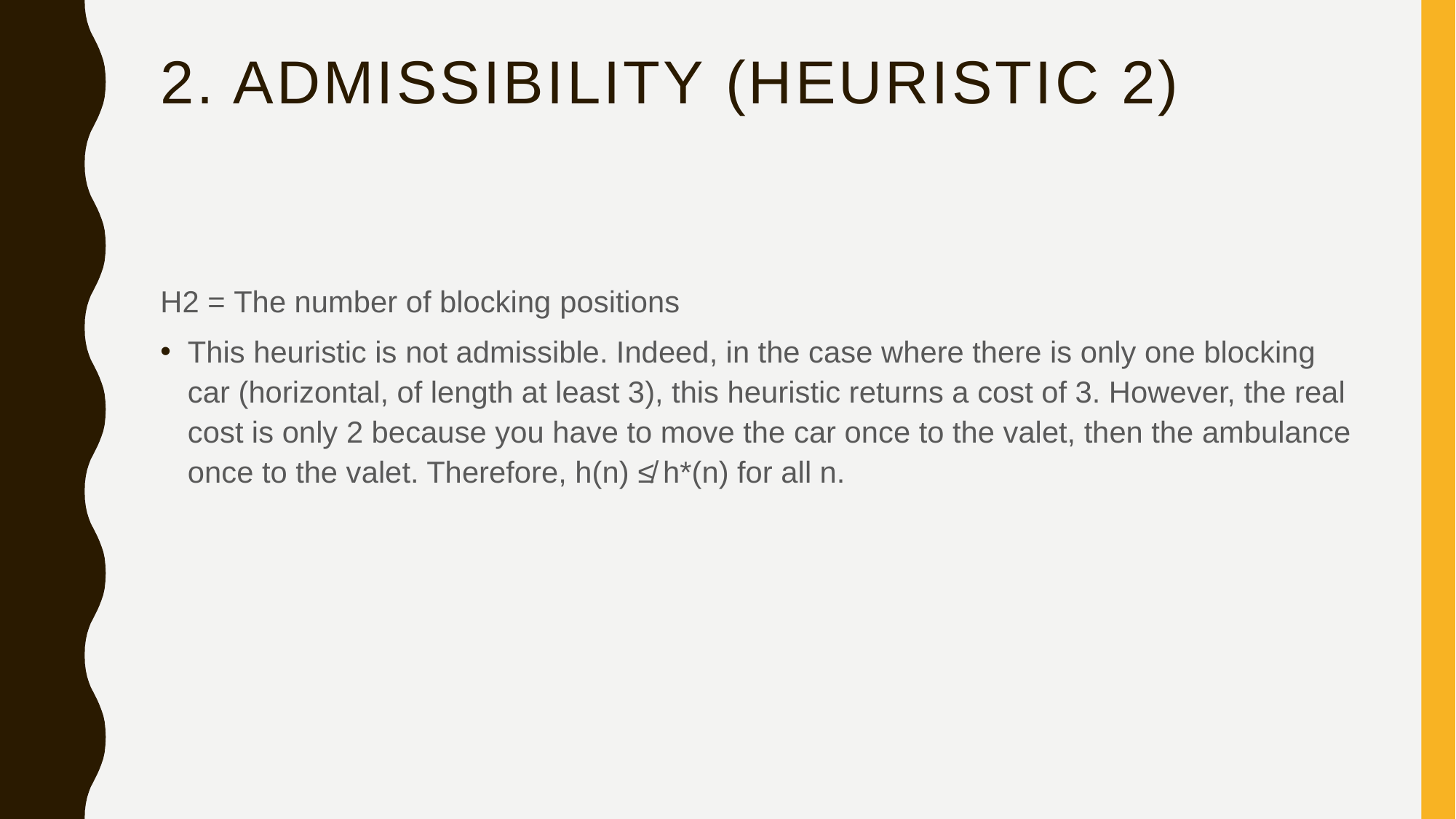

# 2. Admissibility (heuristic 2)
H2 = The number of blocking positions
This heuristic is not admissible. Indeed, in the case where there is only one blocking car (horizontal, of length at least 3), this heuristic returns a cost of 3. However, the real cost is only 2 because you have to move the car once to the valet, then the ambulance once to the valet. Therefore, h(n) ≰ h*(n) for all n.